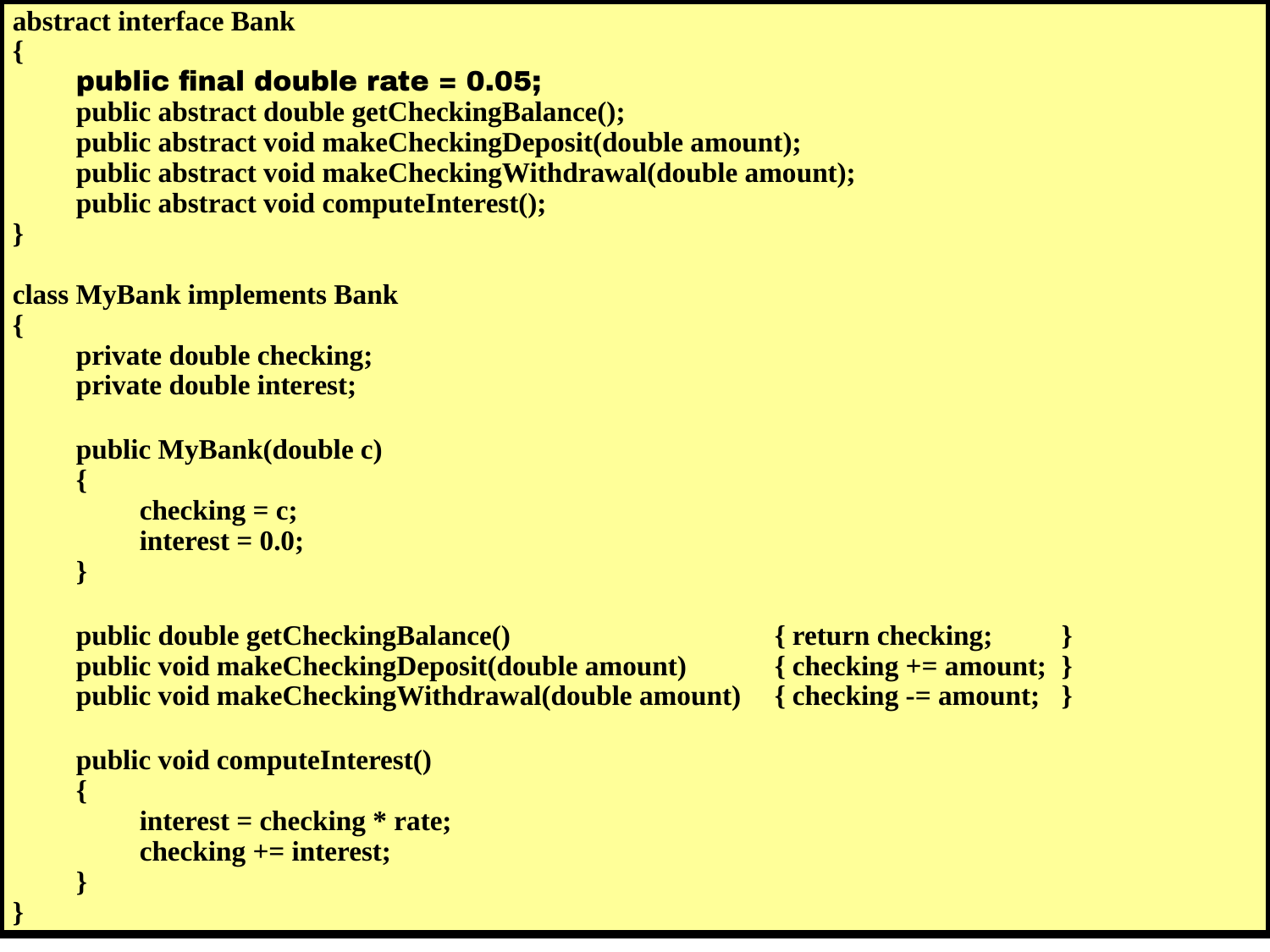

abstract interface Bank
{
	public final double rate = 0.05;
	public abstract double getCheckingBalance();
	public abstract void makeCheckingDeposit(double amount);
	public abstract void makeCheckingWithdrawal(double amount);
	public abstract void computeInterest();
}

class MyBank implements Bank
{
	private double checking;
	private double interest;

	public MyBank(double c)
	{
		checking = c;
		interest = 0.0;
	}

	public double getCheckingBalance()					{ return checking; 		}
	public void makeCheckingDeposit(double amount)		{ checking += amount; 	}
	public void makeCheckingWithdrawal(double amount)	{ checking -= amount; 	}

	public void computeInterest()
	{
		interest = checking * rate;
		checking += interest;
	}
}